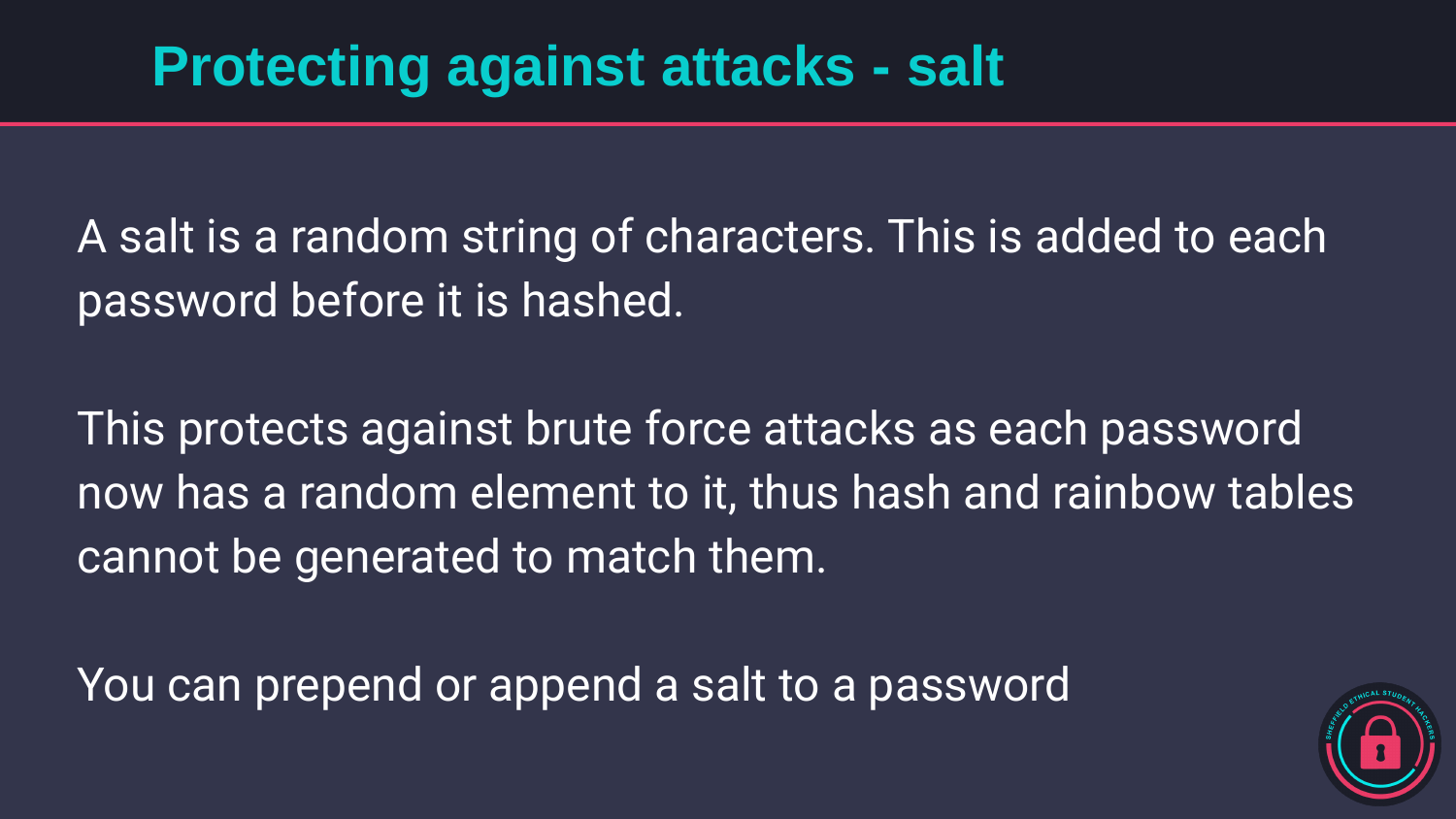

# Protecting against attacks - salt
A salt is a random string of characters. This is added to each password before it is hashed.

This protects against brute force attacks as each password now has a random element to it, thus hash and rainbow tables cannot be generated to match them.

You can prepend or append a salt to a password